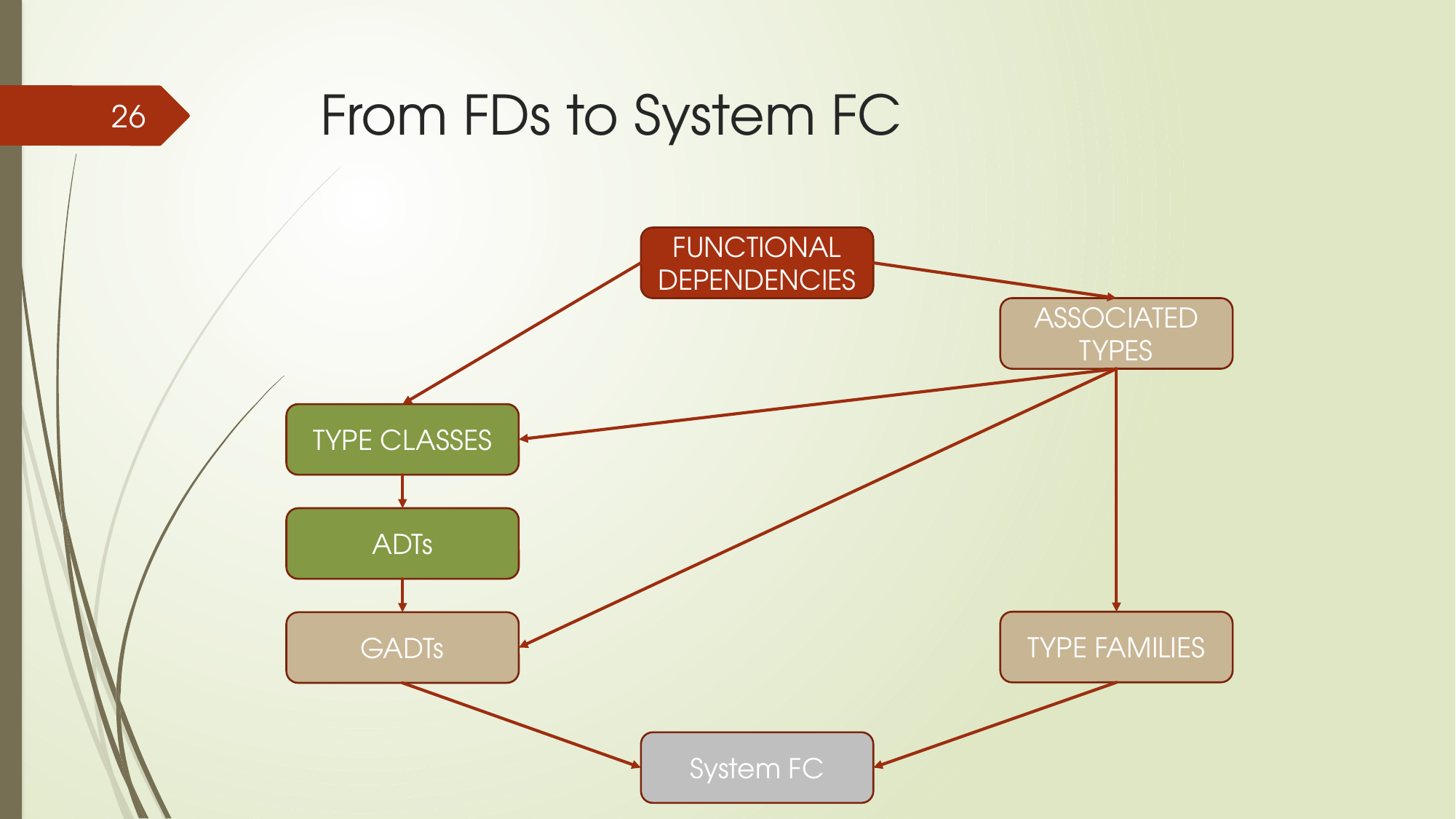

# From FDs to System FC
26
FUNCTIONAL
DEPENDENCIES
ASSOCIATED
TYPES
TYPE CLASSES
ADTs
TYPE FAMILIES
GADTs
System FC